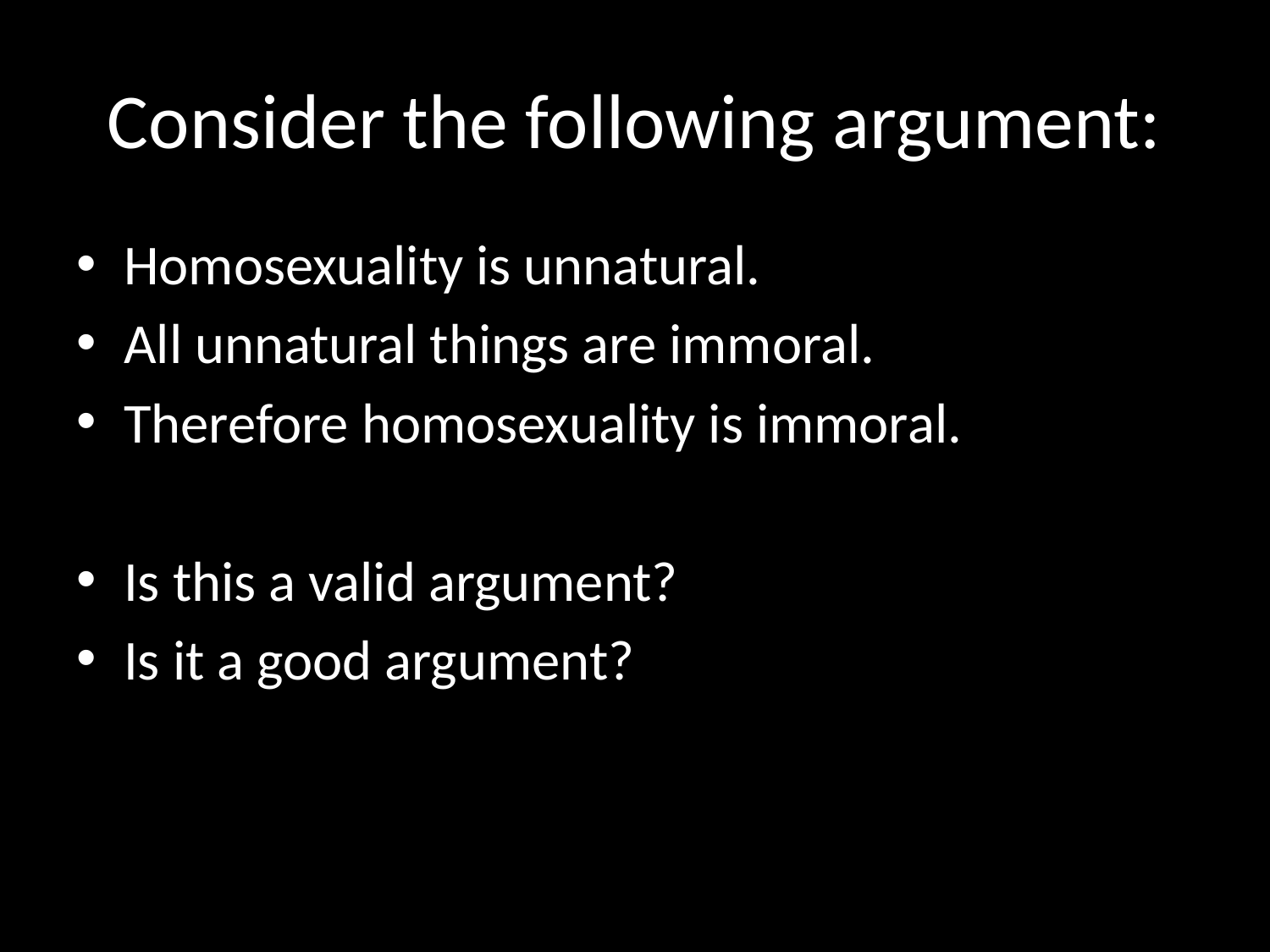

# Consider the following argument:
Homosexuality is unnatural.
All unnatural things are immoral.
Therefore homosexuality is immoral.

Is this a valid argument?
Is it a good argument?